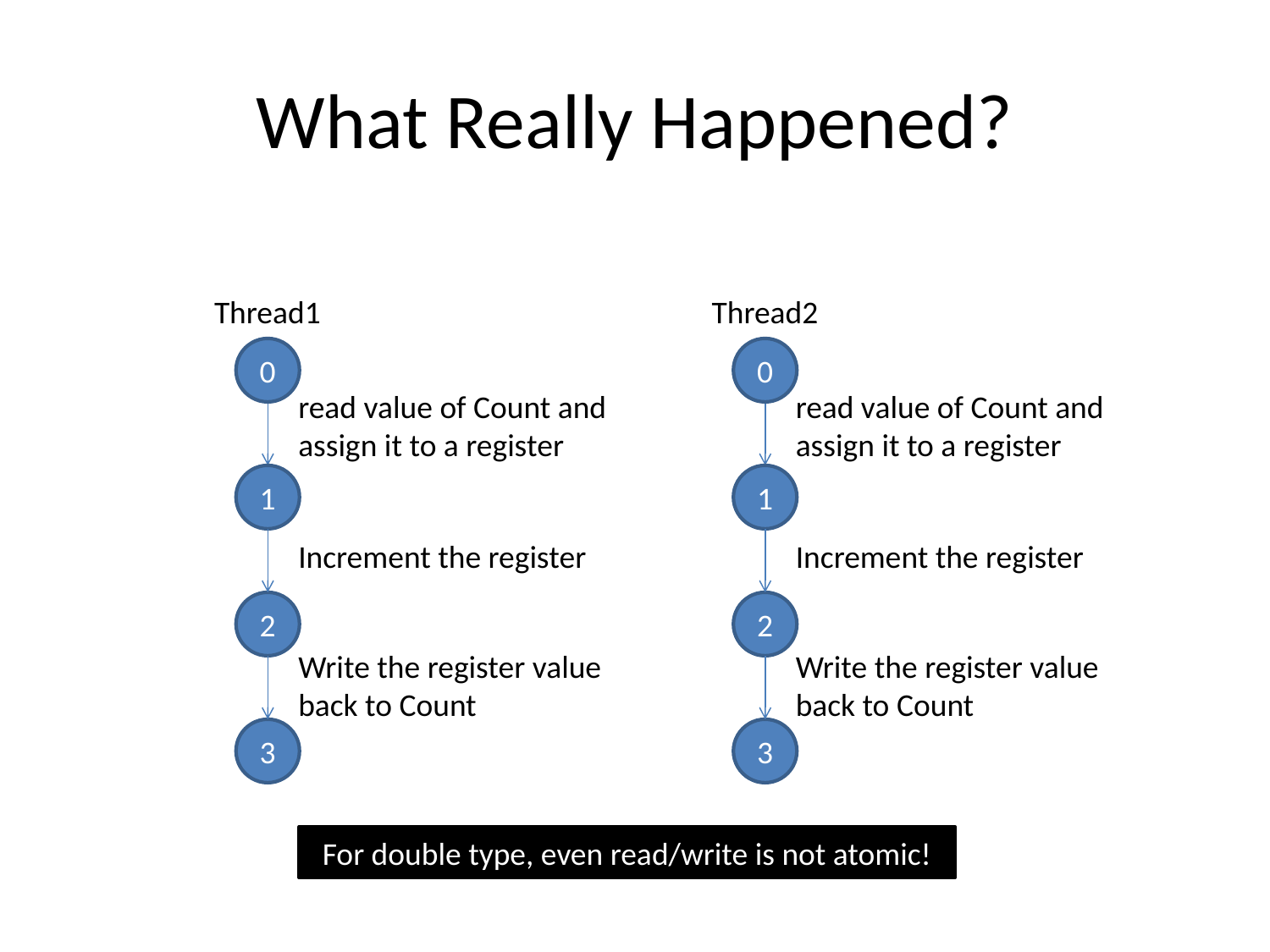

# What Really Happened?
Thread1
Thread2
0
0
read value of Count and assign it to a register
read value of Count and assign it to a register
1
1
Increment the register
Increment the register
2
2
Write the register value back to Count
Write the register value back to Count
3
3
For double type, even read/write is not atomic!